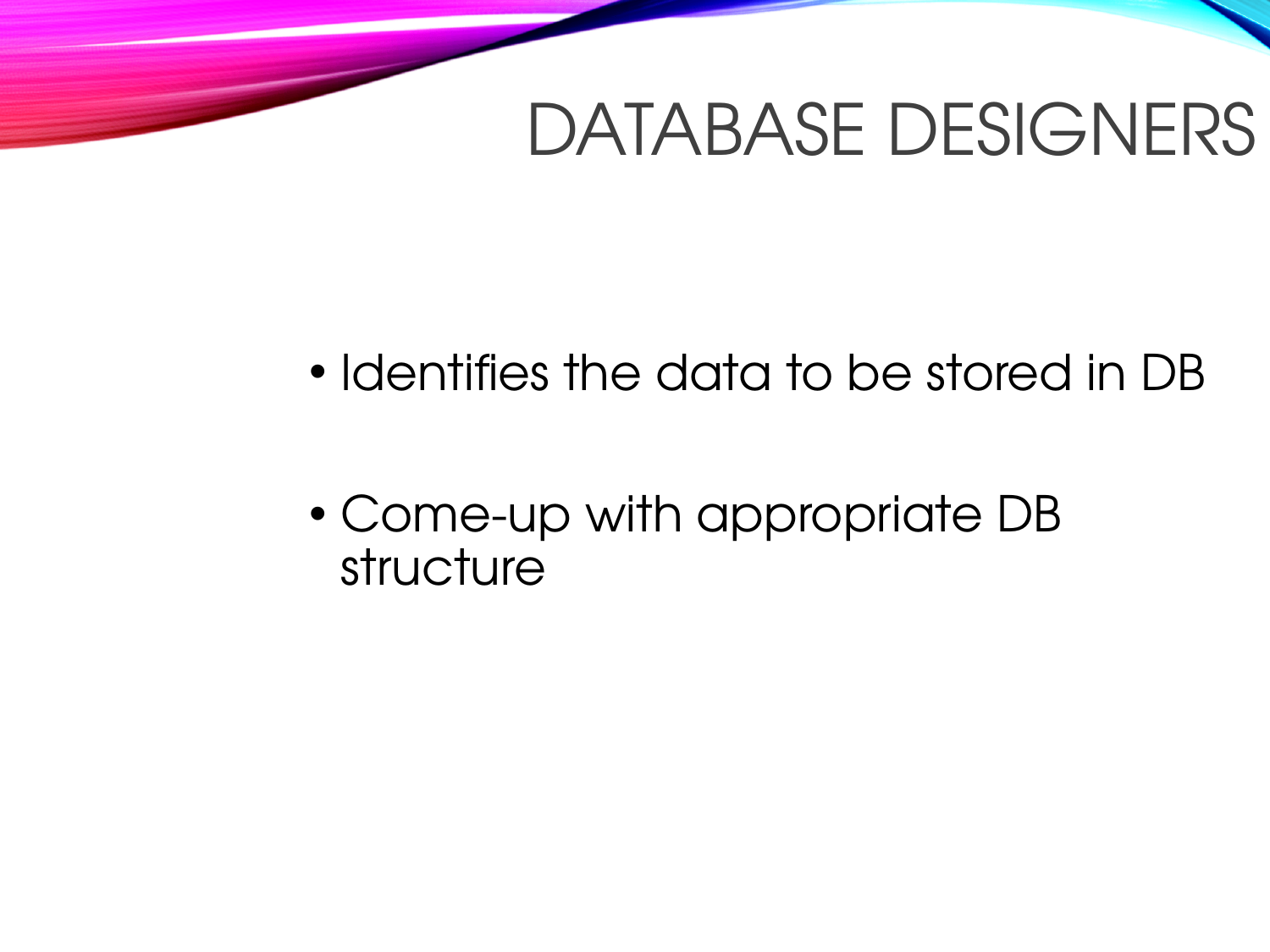

DATABASE DESIGNERS

Identifies the data to be stored in DB

Come-up with appropriate DB structure